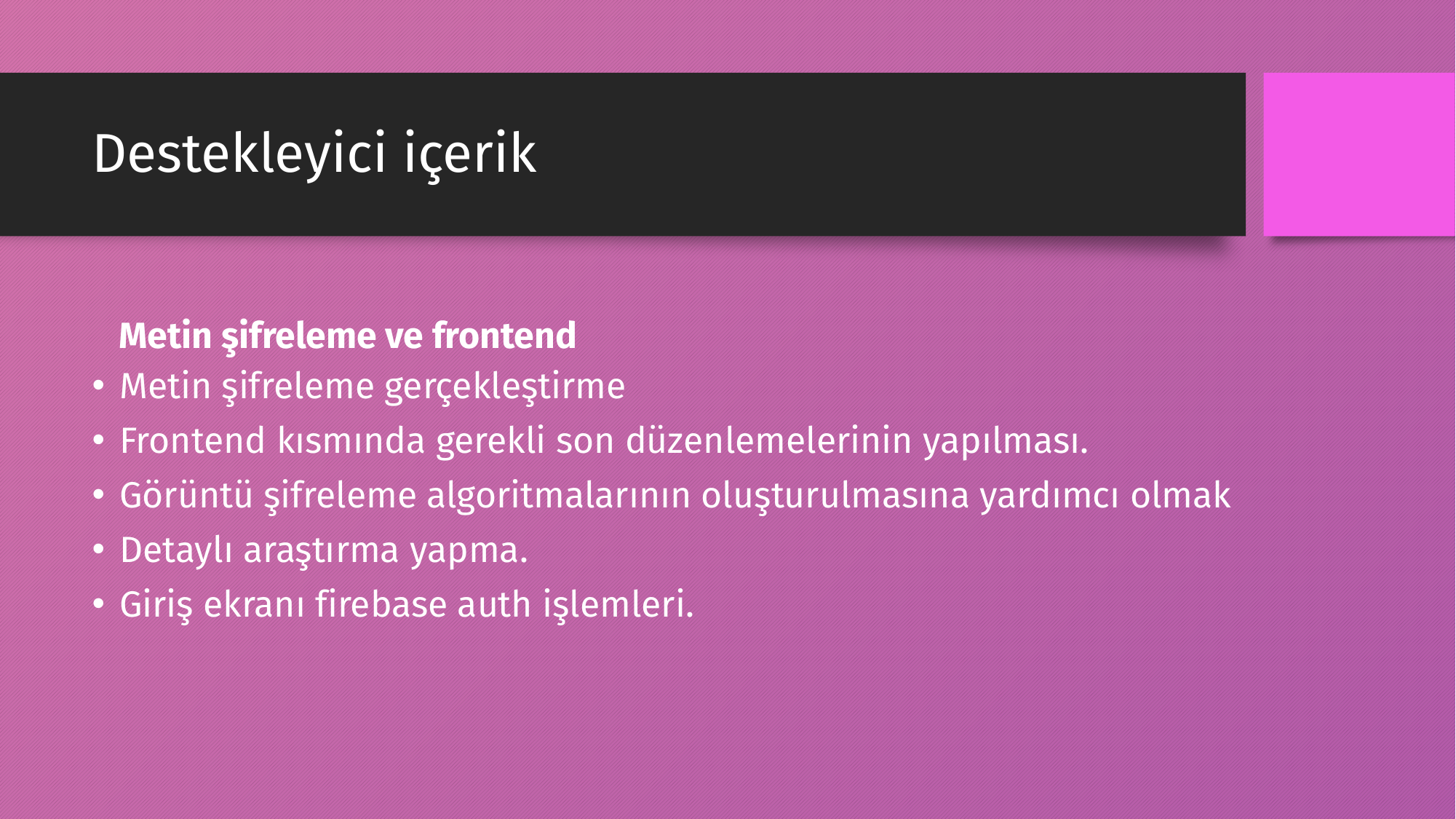

# Destekleyici içerik
Metin şifreleme ve frontend
Metin şifreleme gerçekleştirme
Frontend kısmında gerekli son düzenlemelerinin yapılması.
Görüntü şifreleme algoritmalarının oluşturulmasına yardımcı olmak
Detaylı araştırma yapma.
Giriş ekranı firebase auth işlemleri.